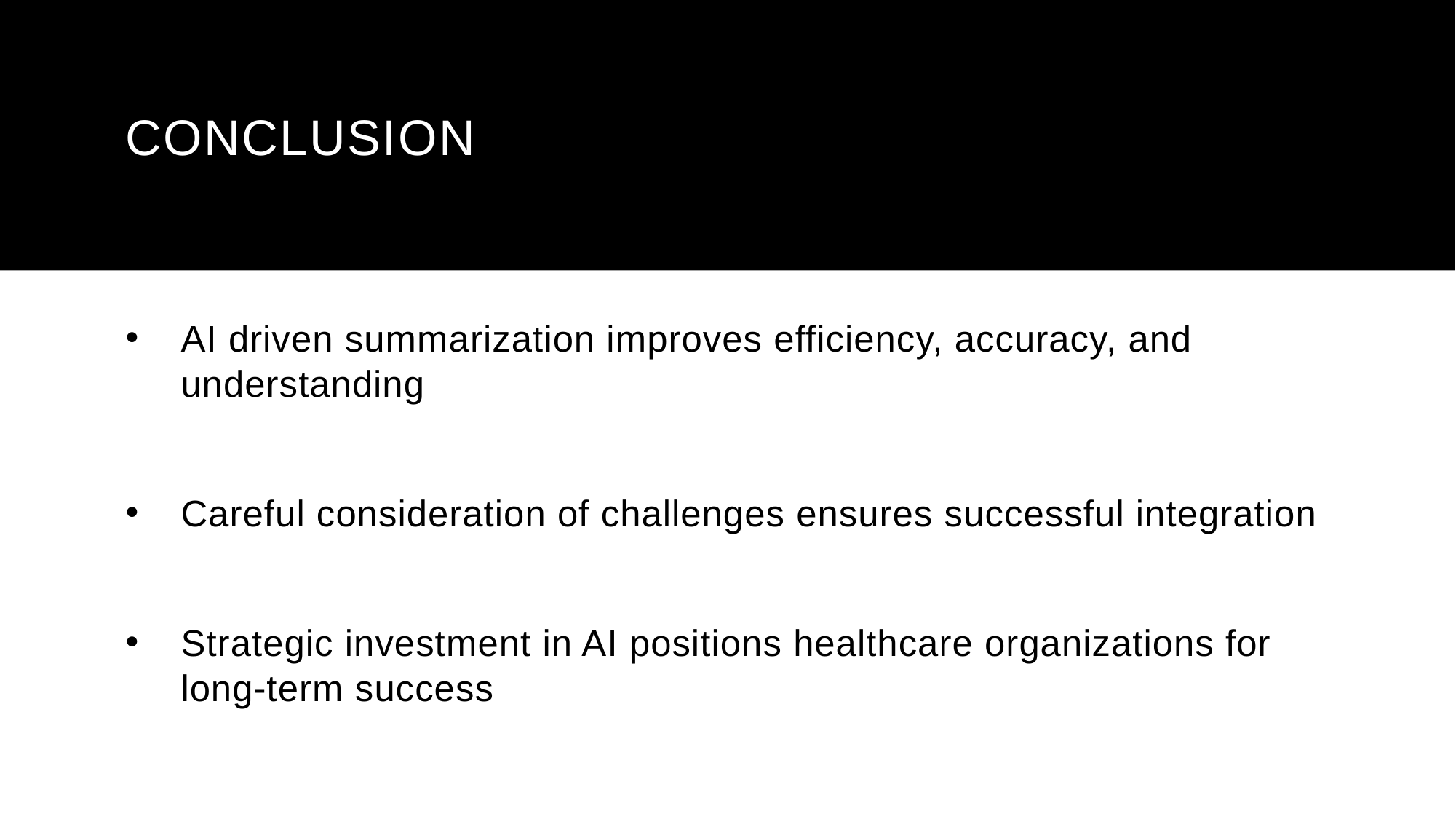

# Conclusion
AI driven summarization improves efficiency, accuracy, and understanding

Careful consideration of challenges ensures successful integration

Strategic investment in AI positions healthcare organizations for long-term success